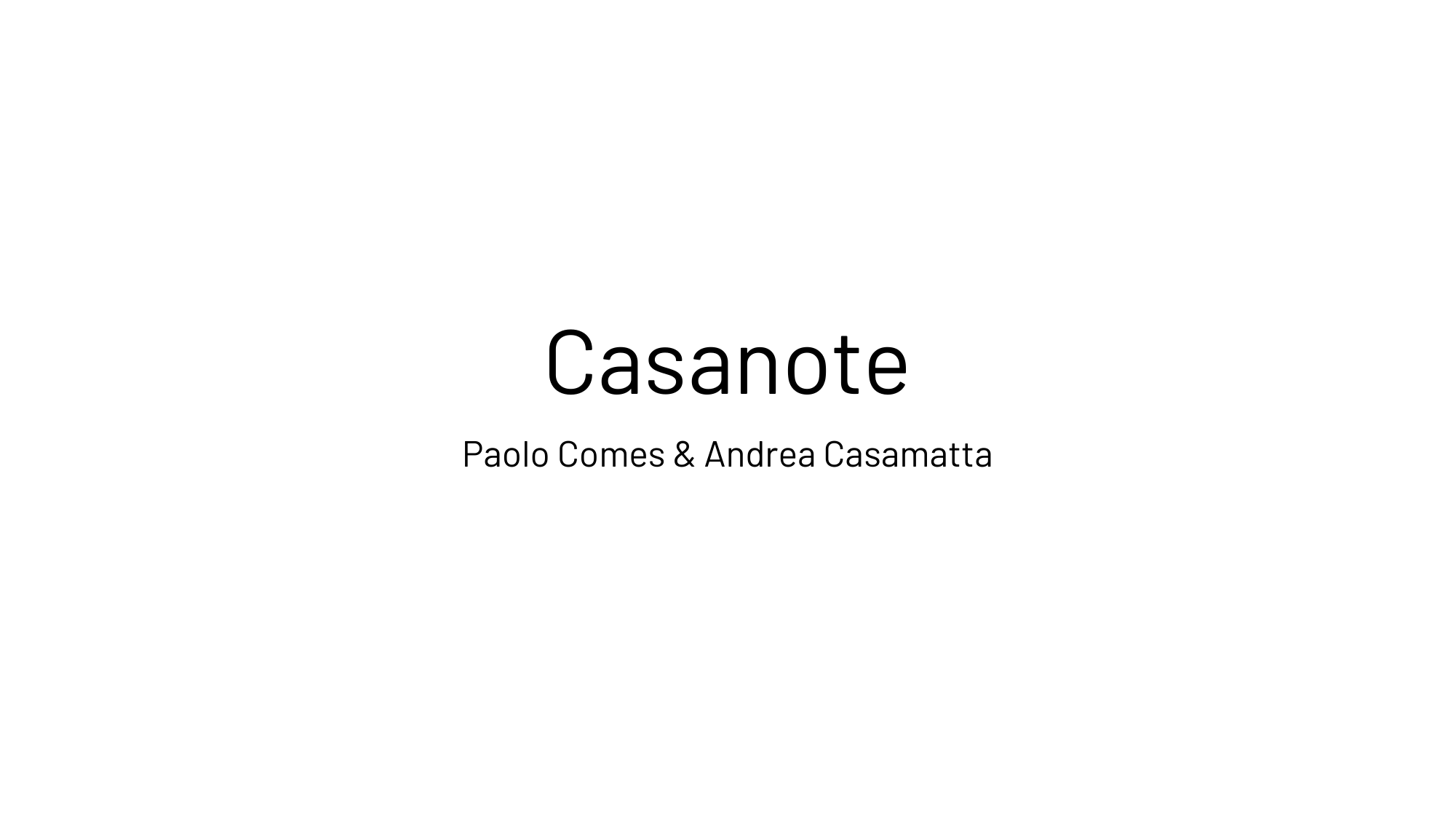

# Casanote
Paolo Comes & Andrea Casamatta